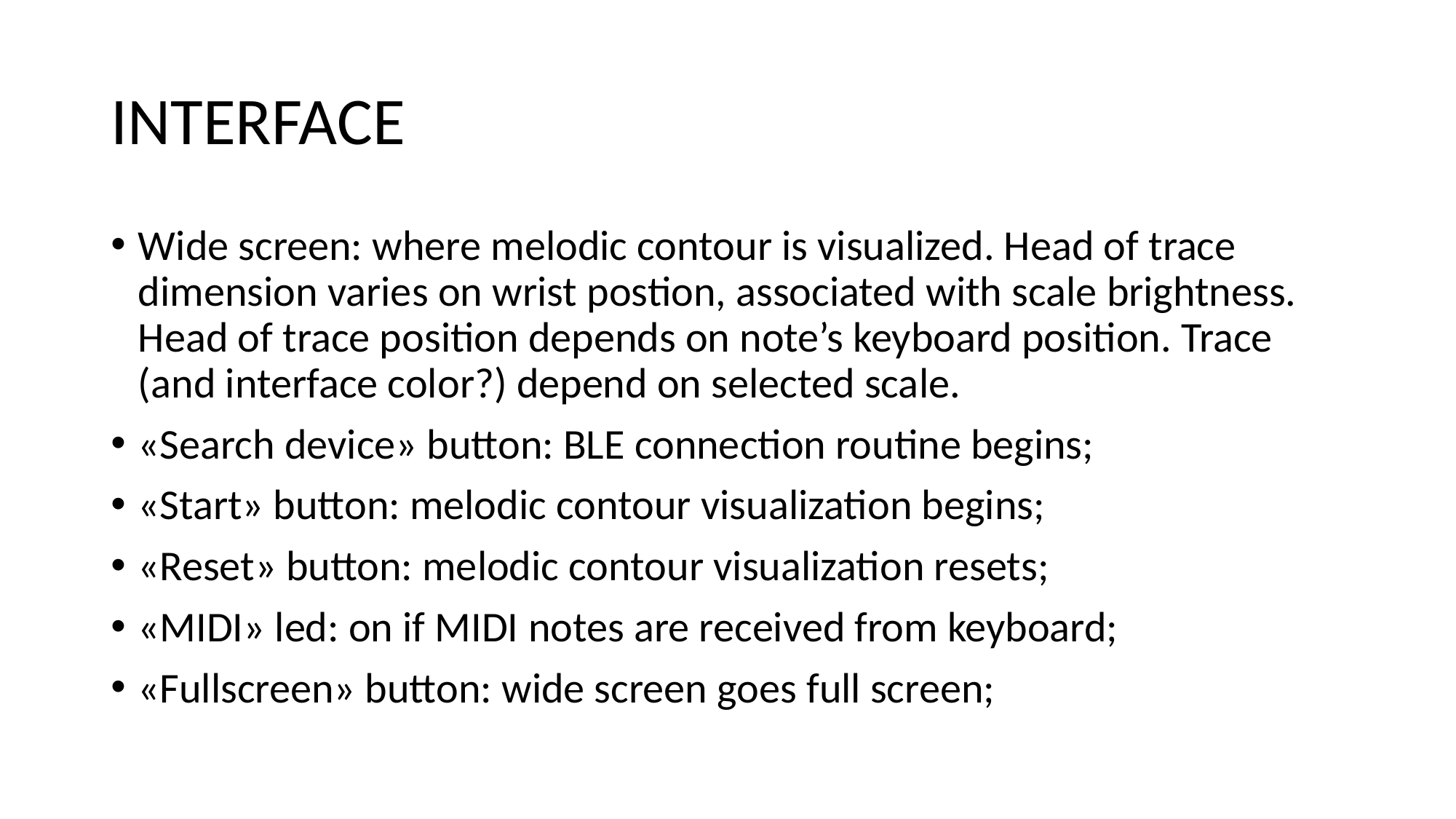

# INTERFACE
Wide screen: where melodic contour is visualized. Head of trace dimension varies on wrist postion, associated with scale brightness. Head of trace position depends on note’s keyboard position. Trace (and interface color?) depend on selected scale.
«Search device» button: BLE connection routine begins;
«Start» button: melodic contour visualization begins;
«Reset» button: melodic contour visualization resets;
«MIDI» led: on if MIDI notes are received from keyboard;
«Fullscreen» button: wide screen goes full screen;